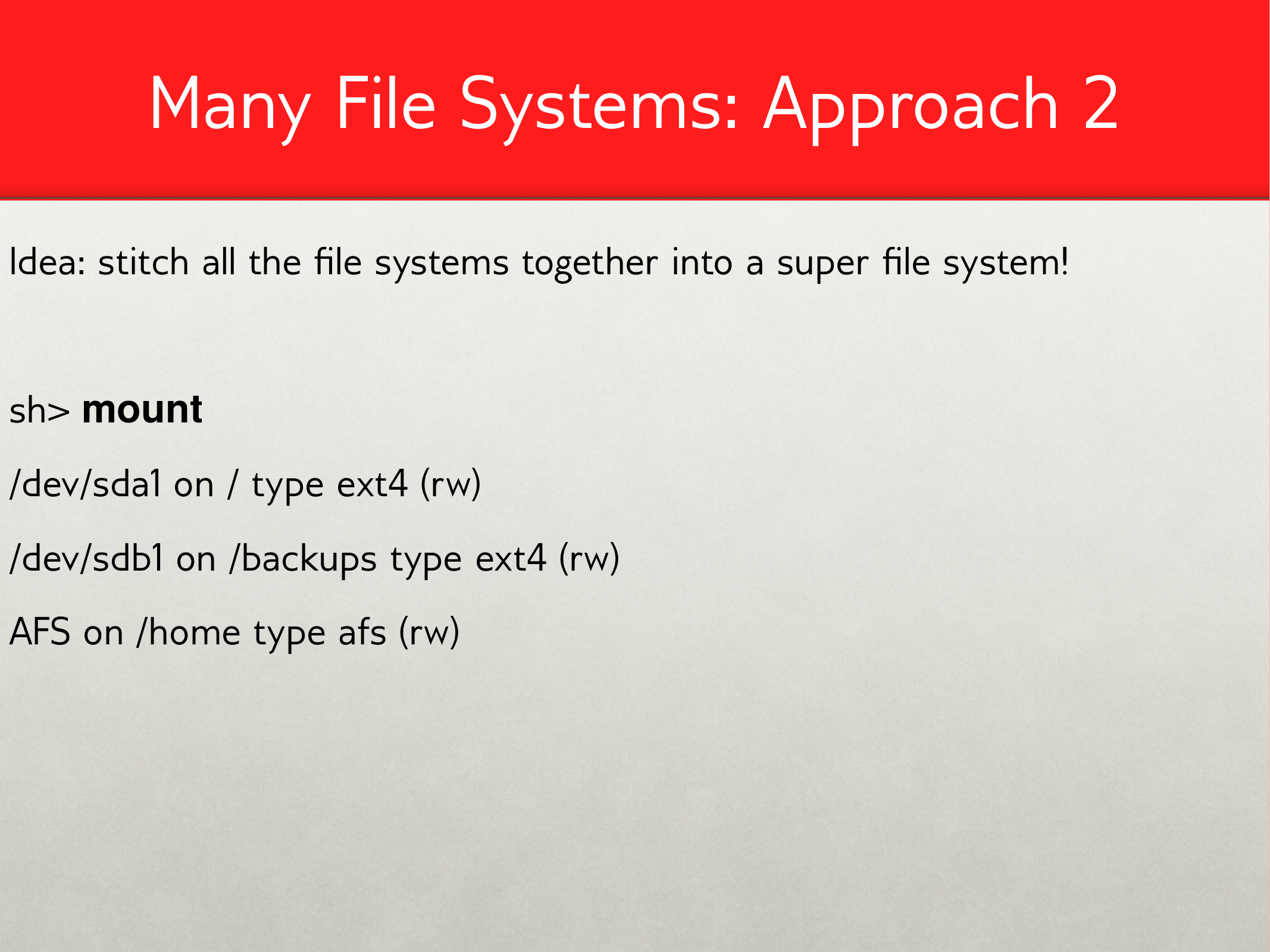

# Many File Systems: Approach 2
Idea: stitch all the file systems together into a super file system!

sh> mount
/dev/sda1 on / type ext4 (rw)
/dev/sdb1 on /backups type ext4 (rw)
AFS on /home type afs (rw)